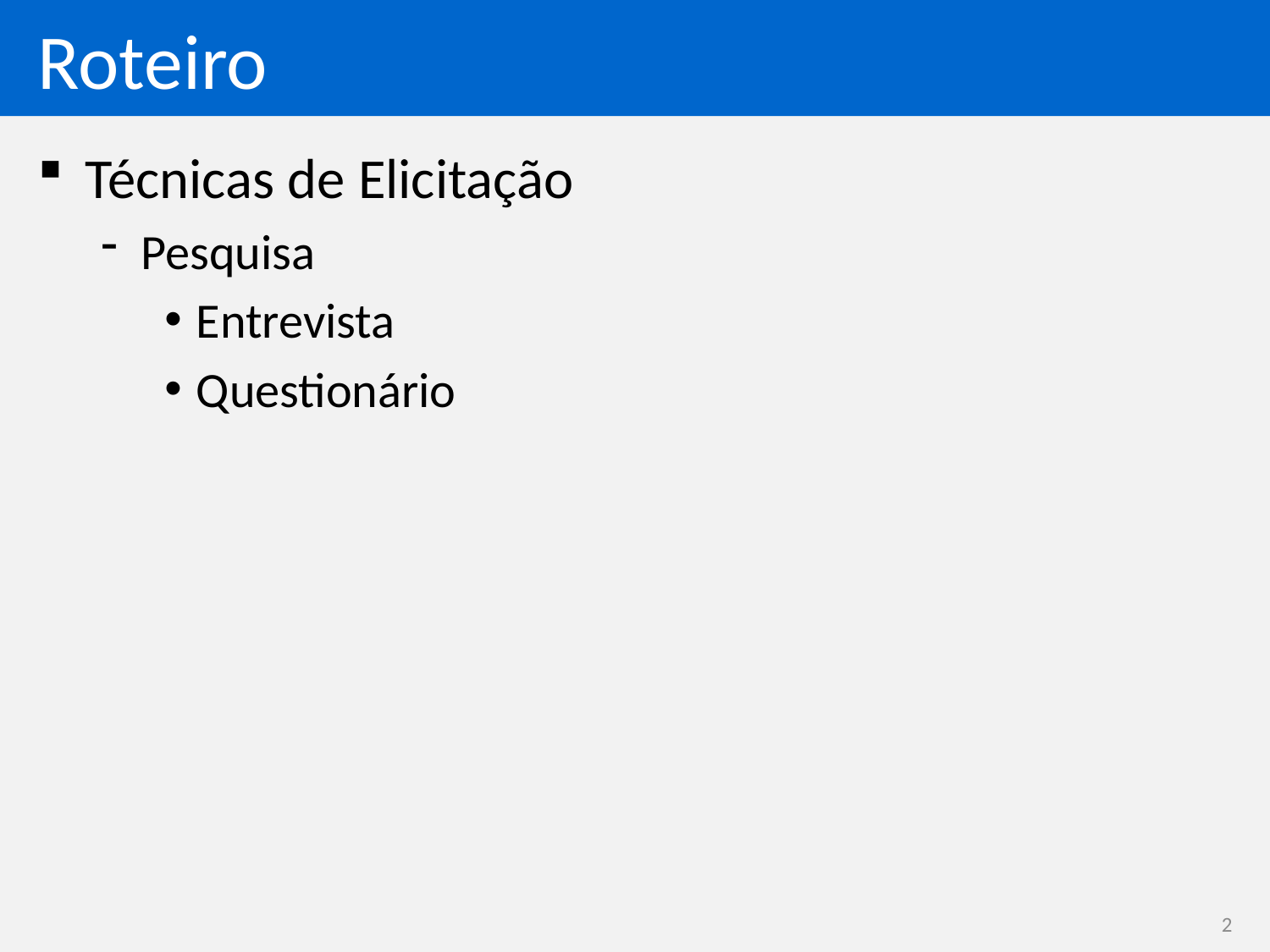

# Roteiro
Técnicas de Elicitação
Pesquisa
Entrevista
Questionário

2